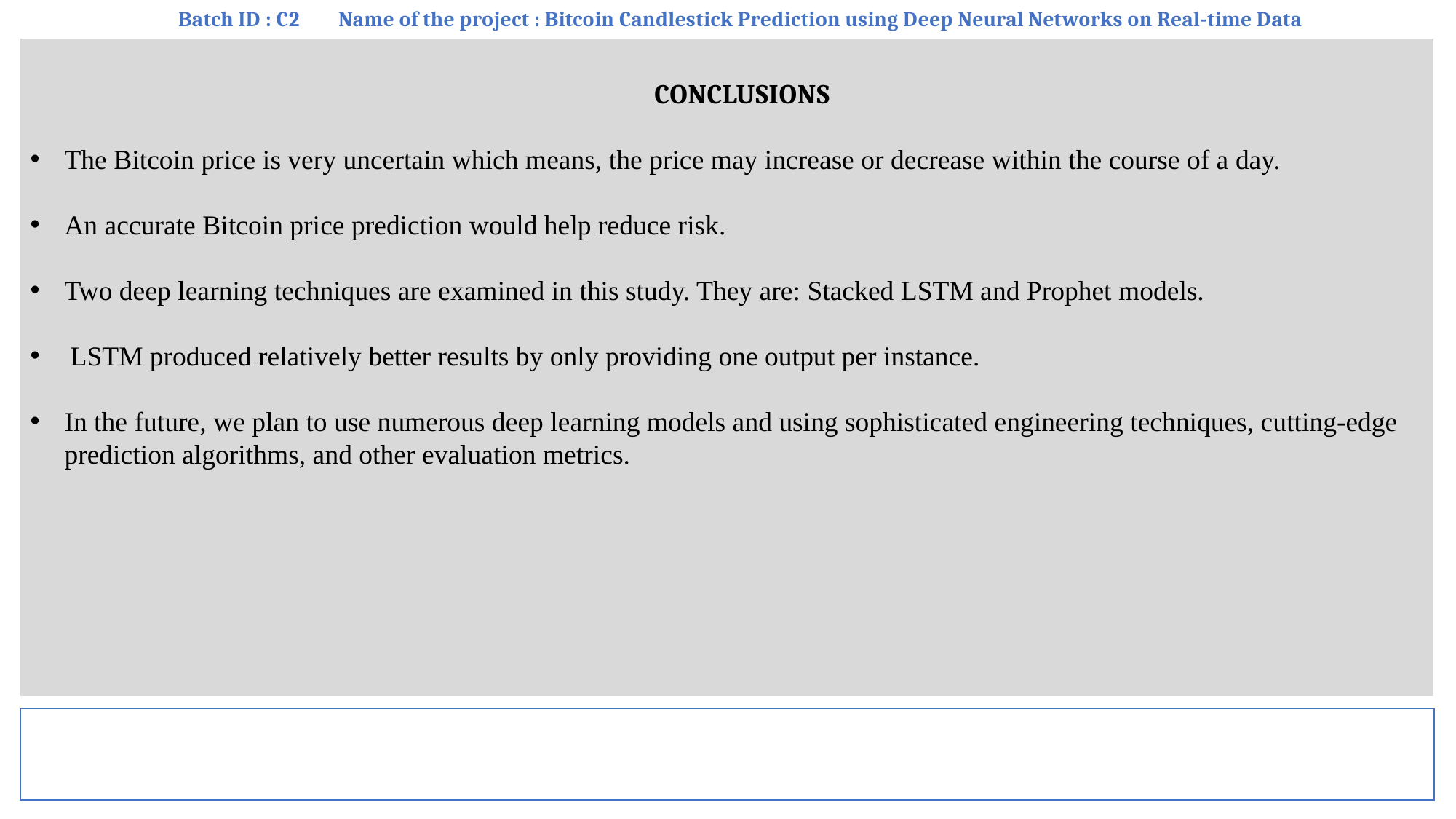

Batch ID : C2        Name of the project : Bitcoin Candlestick Prediction using Deep Neural Networks on Real-time Data

     CONCLUSIONS

The Bitcoin price is very uncertain which means, the price may increase or decrease within the course of a day.

An accurate Bitcoin price prediction would help reduce risk.

Two deep learning techniques are examined in this study. They are: Stacked LSTM and Prophet models.

 LSTM produced relatively better results by only providing one output per instance.

In the future, we plan to use numerous deep learning models and using sophisticated engineering techniques, cutting-edge prediction algorithms, and other evaluation metrics.